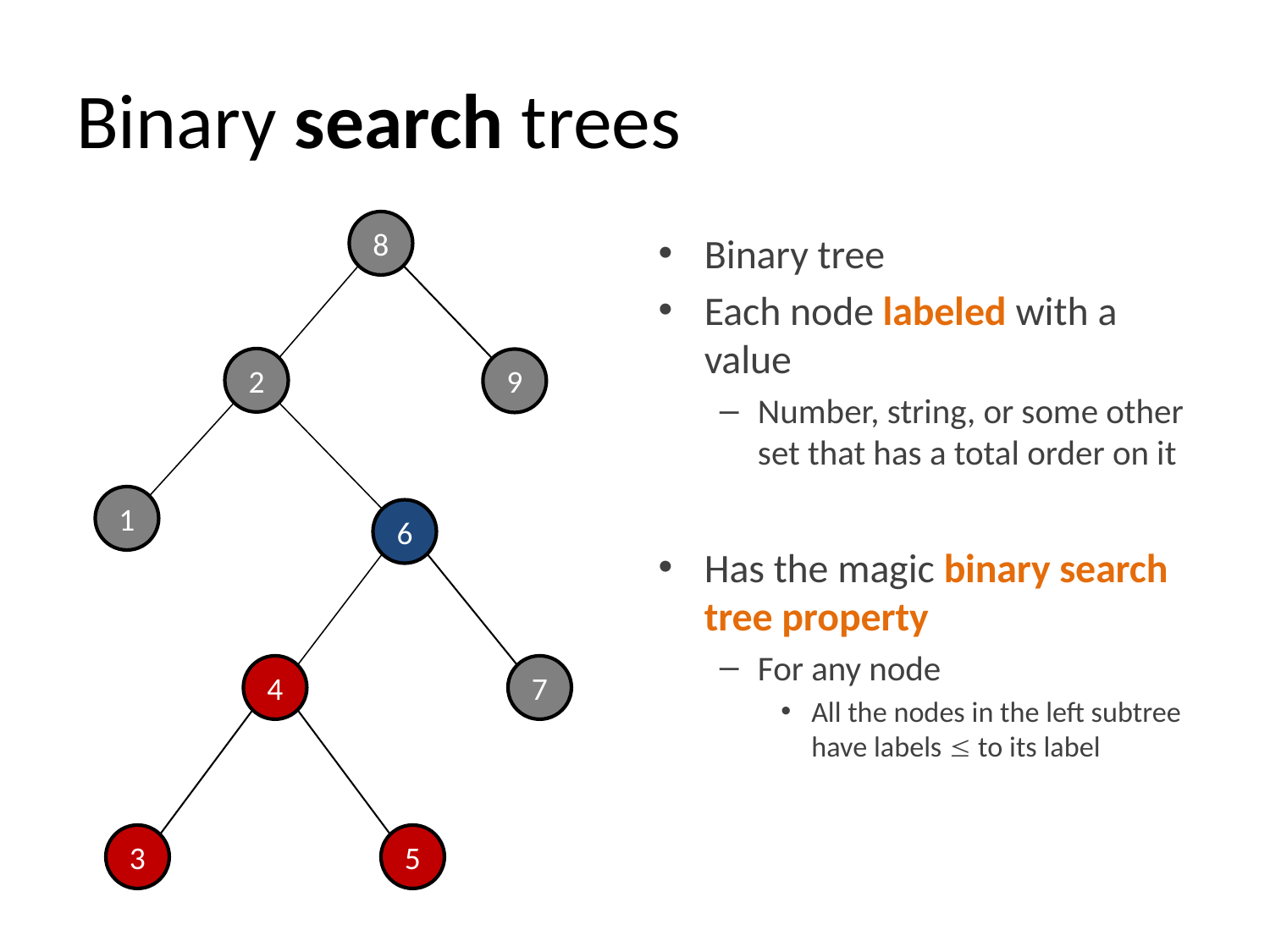

# Binary search trees
8
Binary tree
Each node labeled with a value
Number, string, or some other set that has a total order on it

Has the magic binary search tree property
For any node
All the nodes in the left subtree have labels ≤ to its label
2
9
1
6
4
7
3
5